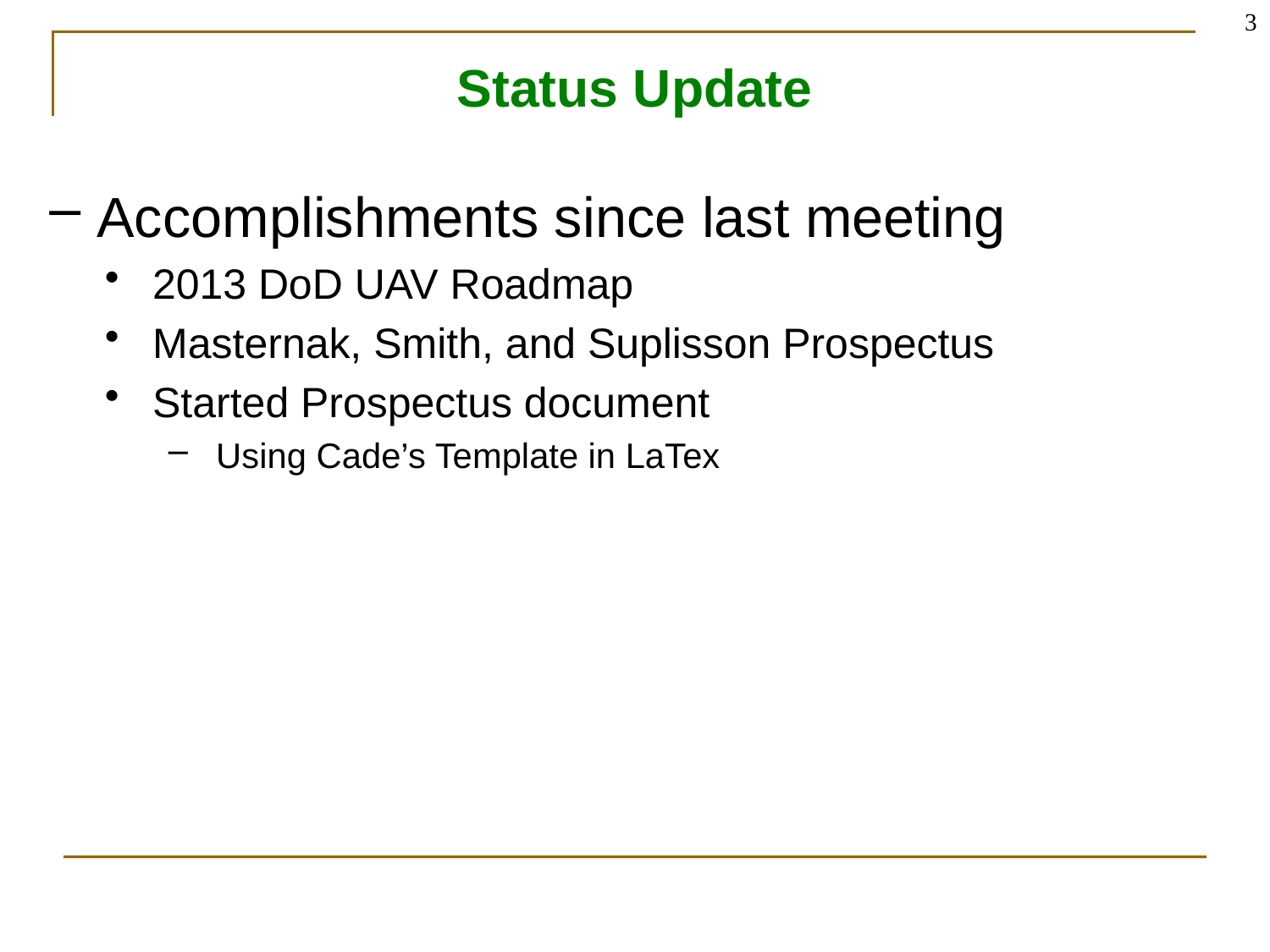

3
# Status Update
Accomplishments since last meeting
2013 DoD UAV Roadmap
Masternak, Smith, and Suplisson Prospectus
Started Prospectus document
Using Cade’s Template in LaTex